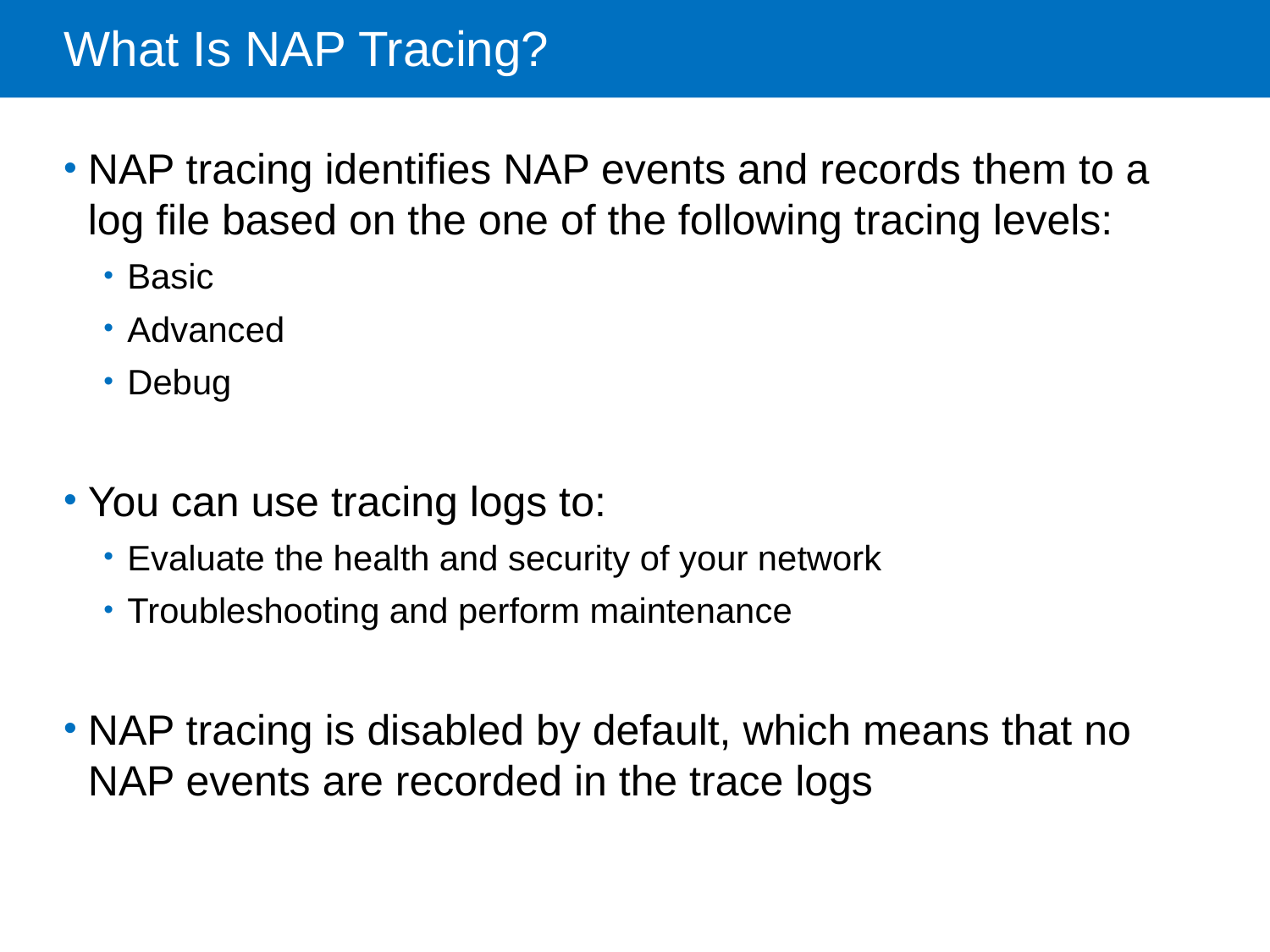

# What Is NAP Tracing?
NAP tracing identifies NAP events and records them to a
log file based on the one of the following tracing levels:
Basic
Advanced
Debug

You can use tracing logs to:
Evaluate the health and security of your network
Troubleshooting and perform maintenance

NAP tracing is disabled by default, which means that no
NAP events are recorded in the trace logs